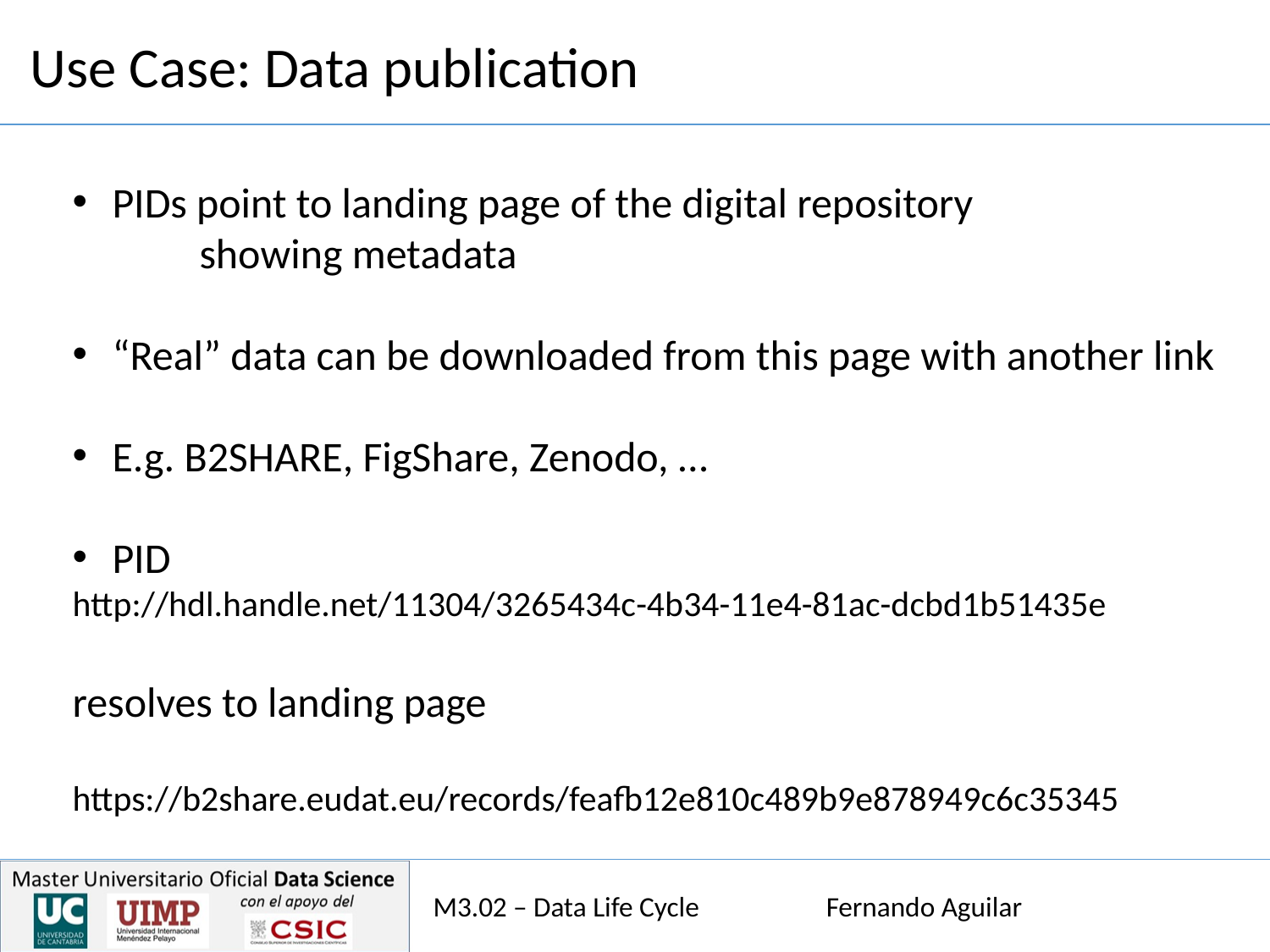

# Use Case: Data publication
PIDs point to landing page of the digital repository
	showing metadata

“Real” data can be downloaded from this page with another link

E.g. B2SHARE, FigShare, Zenodo, …

PID
http://hdl.handle.net/11304/3265434c-4b34-11e4-81ac-dcbd1b51435e

resolves to landing page

https://b2share.eudat.eu/records/feafb12e810c489b9e878949c6c35345
M3.02 – Data Life Cycle                    Fernando Aguilar